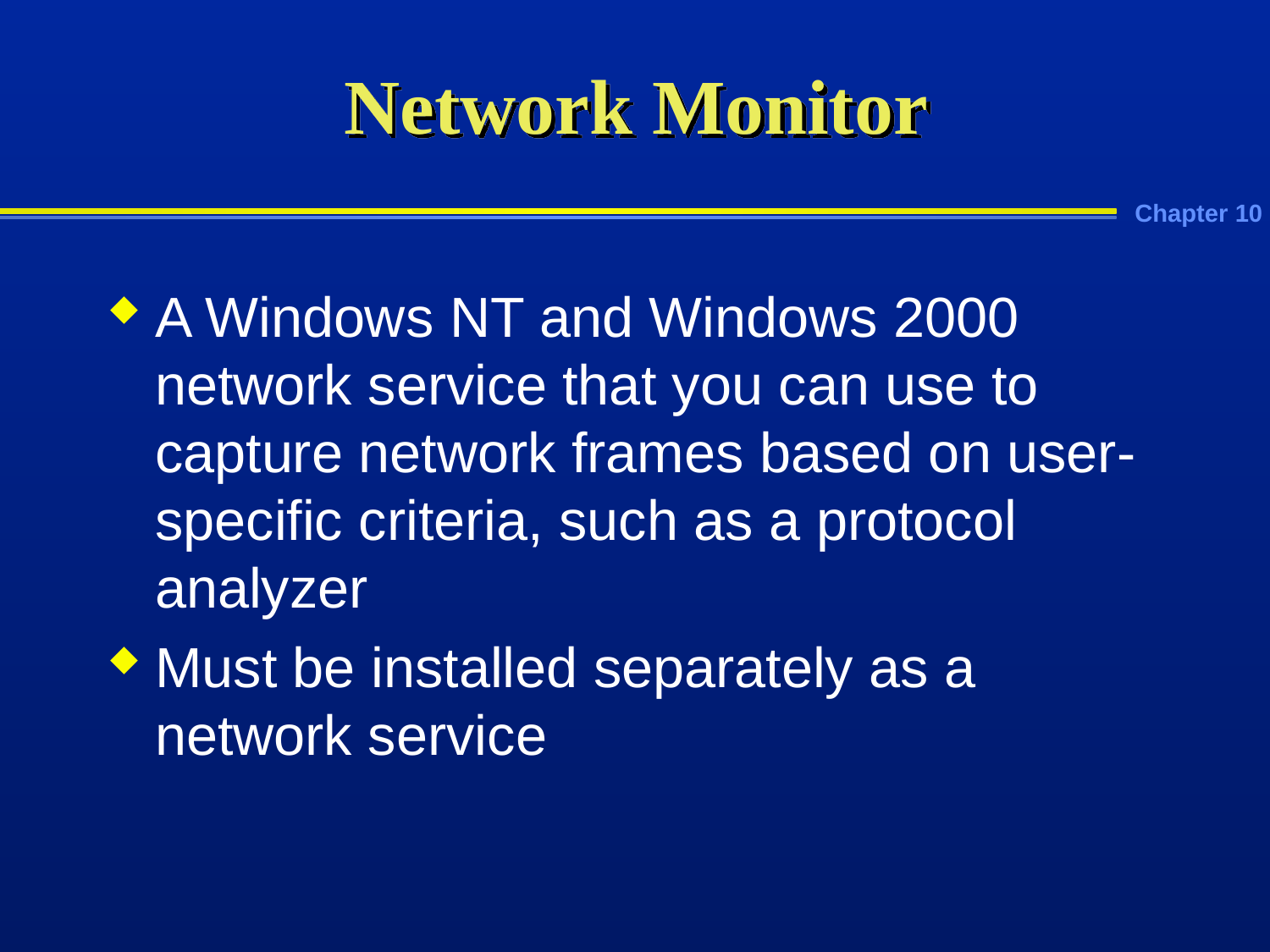

# Network Monitor
A Windows NT and Windows 2000 network service that you can use to capture network frames based on user-specific criteria, such as a protocol analyzer
Must be installed separately as a network service